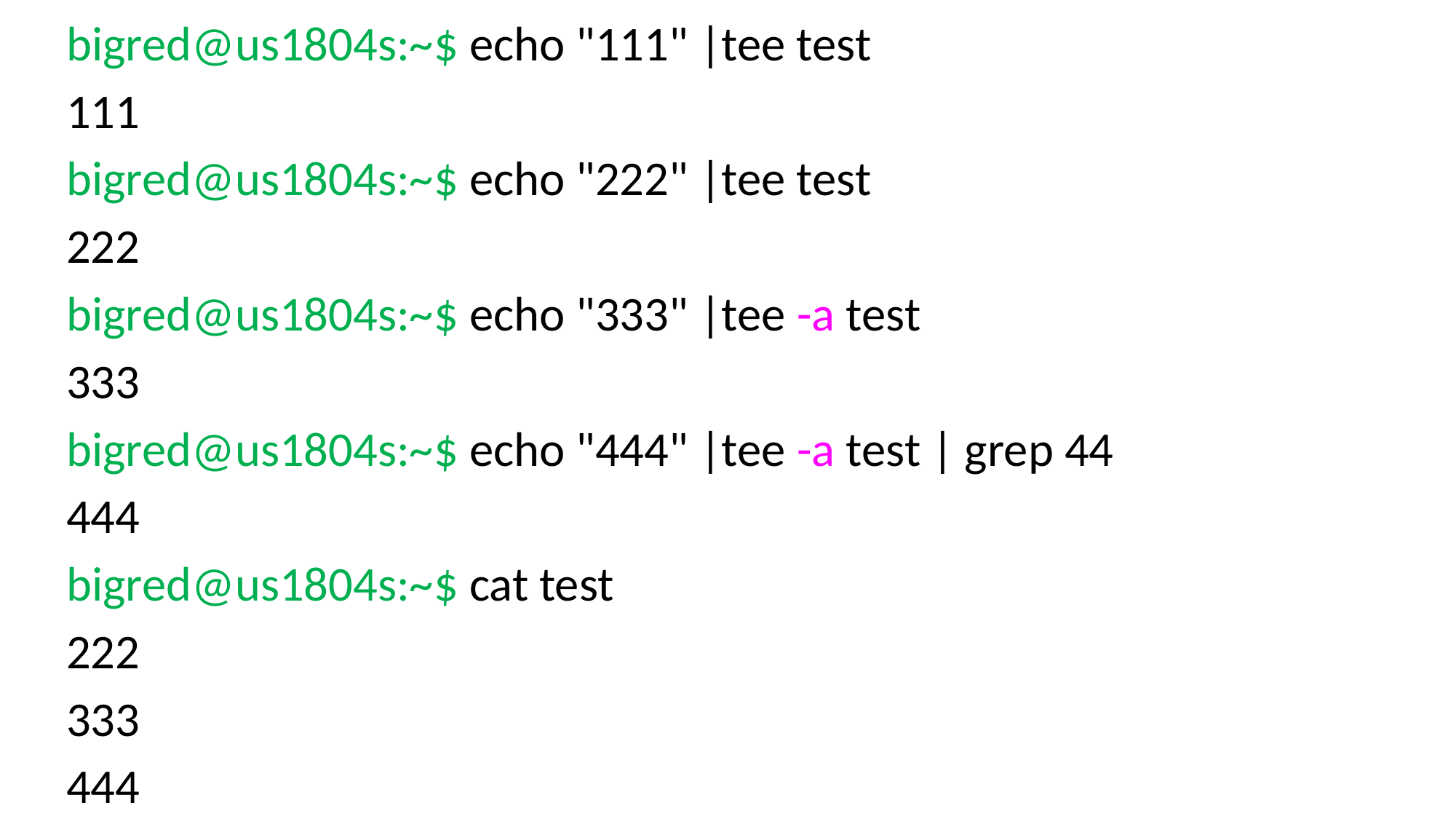

bigred@us1804s:~$ echo "111" |tee test
111
bigred@us1804s:~$ echo "222" |tee test
222
bigred@us1804s:~$ echo "333" |tee -a test
333
bigred@us1804s:~$ echo "444" |tee -a test | grep 44
444
bigred@us1804s:~$ cat test
222
333
444